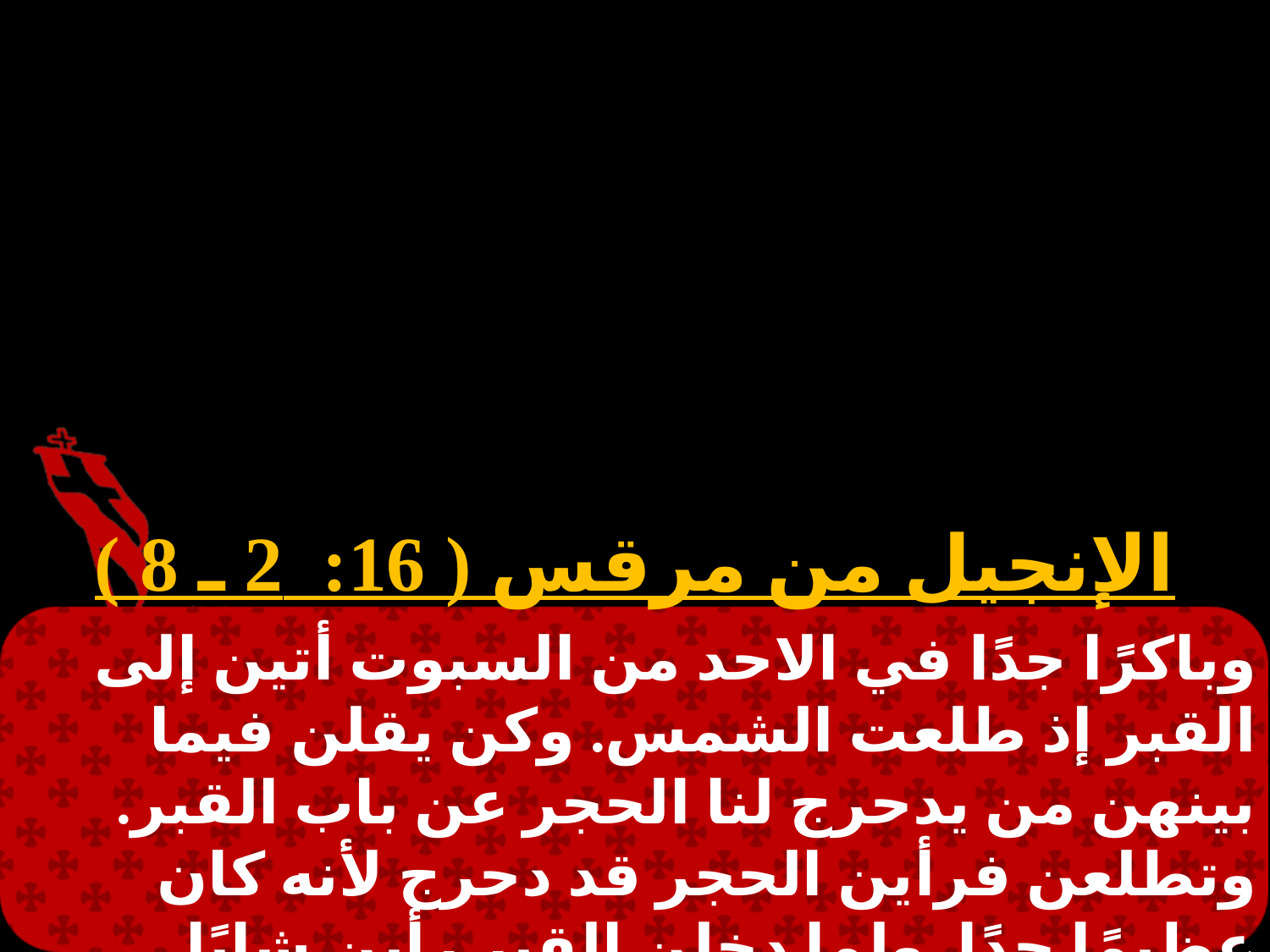

الإنجيل من مرقس ( 16:  2 ـ 8 )
وباكرًا جدًا في الاحد من السبوت أتين إلى القبر إذ طلعت الشمس. وكن يقلن فيما بينهن من يدحرج لنا الحجر عن باب القبر. وتطلعن فرأين الحجر قد دحرج لأنه كان عظيمًا جدًا. ولما دخلن القبر رأين شابًا جالسًا عن اليمين مرتديًا حلة بيضاء فخفن.